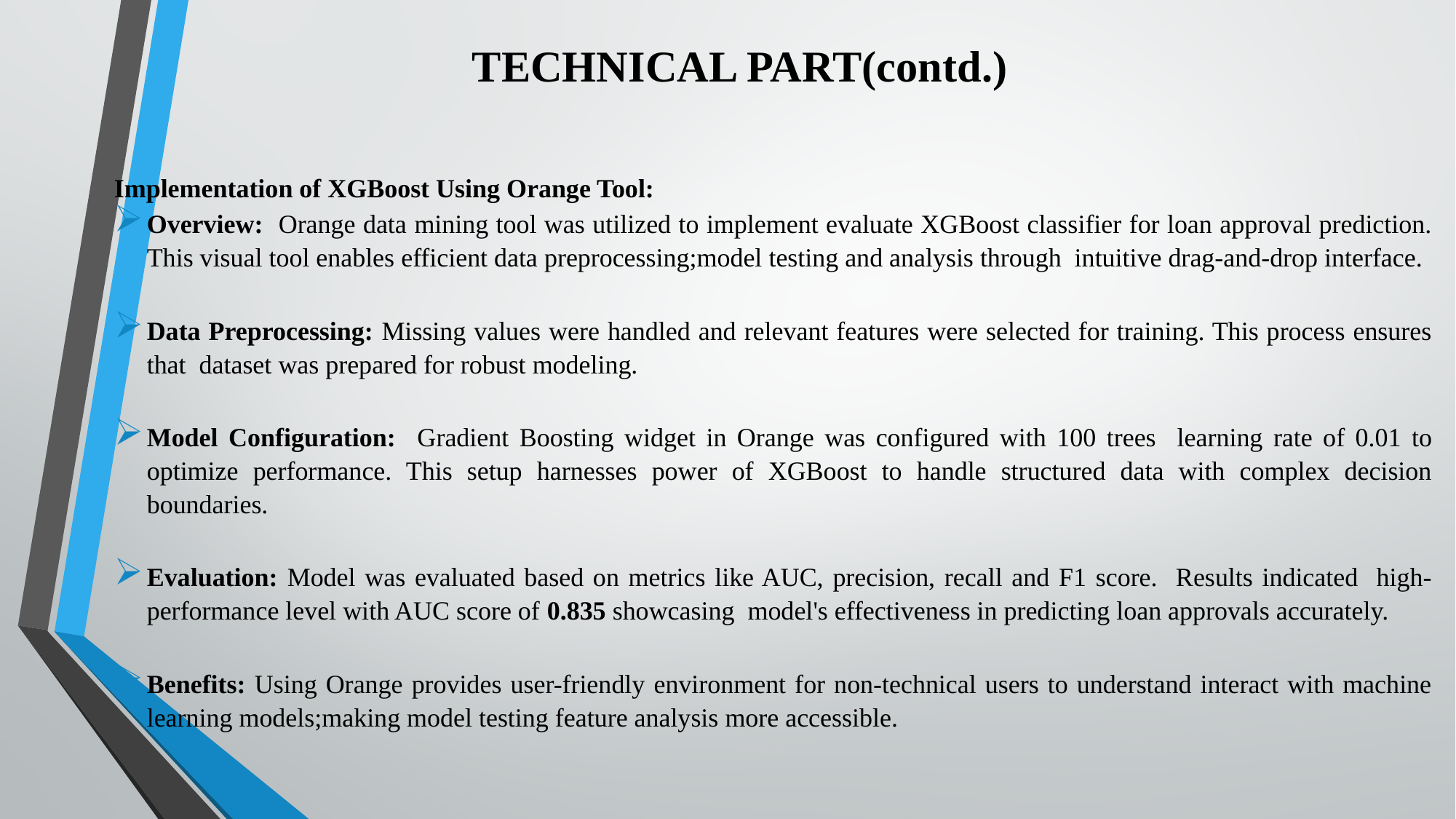

# TECHNICAL PART(contd.)
Implementation of XGBoost Using Orange Tool:
Overview:  Orange data mining tool was utilized to implement evaluate XGBoost classifier for loan approval prediction. This visual tool enables efficient data preprocessing;model testing and analysis through  intuitive drag-and-drop interface.

Data Preprocessing: Missing values were handled and relevant features were selected for training. This process ensures that  dataset was prepared for robust modeling.

Model Configuration:  Gradient Boosting widget in Orange was configured with 100 trees  learning rate of 0.01 to optimize performance. This setup harnesses power of XGBoost to handle structured data with complex decision boundaries.

Evaluation: Model was evaluated based on metrics like AUC, precision, recall and F1 score.  Results indicated  high-performance level with AUC score of 0.835 showcasing  model's effectiveness in predicting loan approvals accurately.

Benefits: Using Orange provides user-friendly environment for non-technical users to understand interact with machine learning models;making model testing feature analysis more accessible.